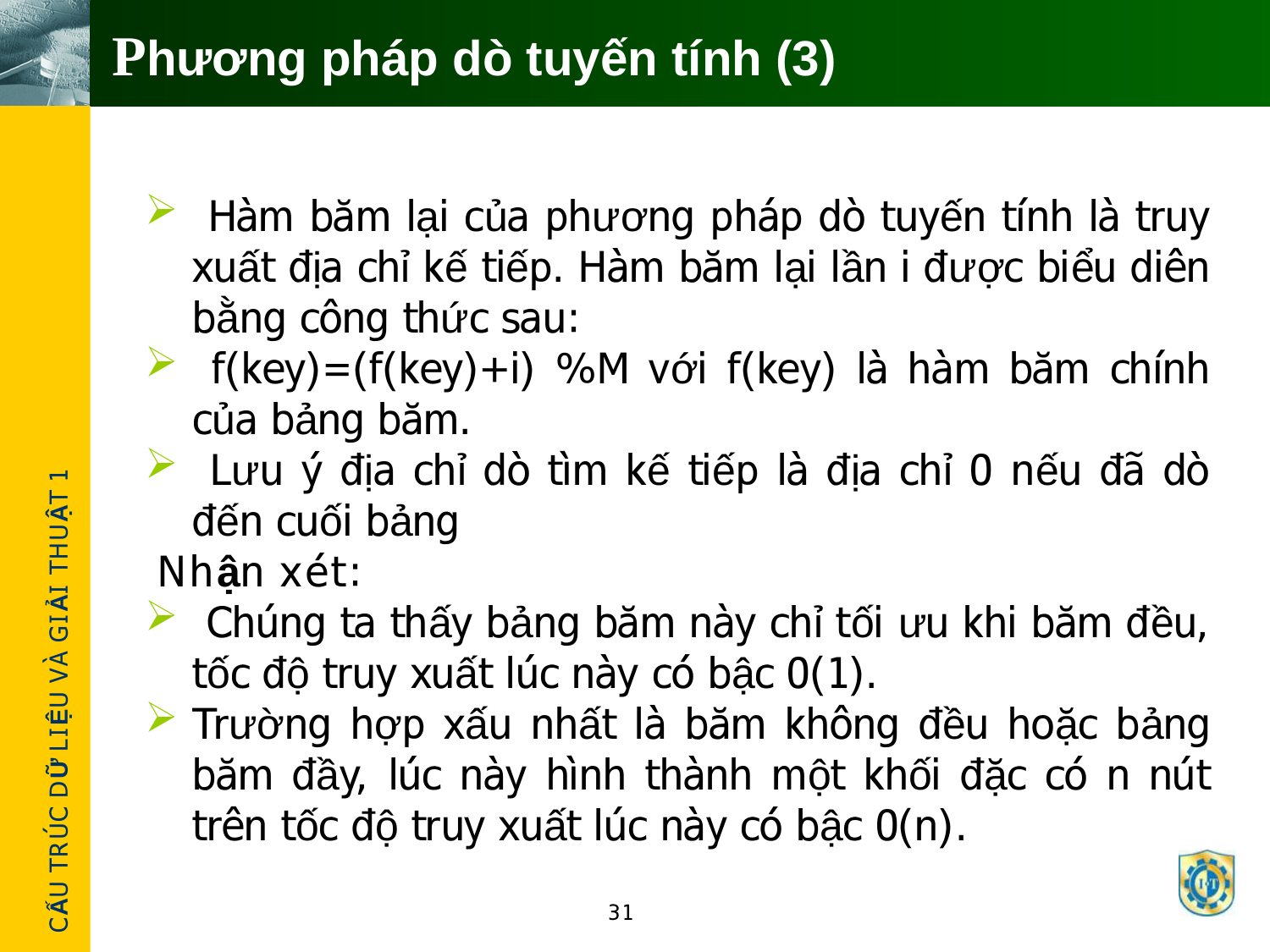

# Phương pháp dò tuyến tính (3)
 Hàm băm lại của phương pháp dò tuyến tính là truy xuất địa chỉ kế tiếp. Hàm băm lại lần i được biểu diên bằng công thức sau:
 f(key)=(f(key)+i) %M với f(key) là hàm băm chính của bảng băm.
 Lưu ý địa chỉ dò tìm kế tiếp là địa chỉ 0 nếu đã dò đến cuối bảng
 Nhận xét:
 Chúng ta thấy bảng băm này chỉ tối ưu khi băm đều, tốc độ truy xuất lúc này có bậc 0(1).
Trường hợp xấu nhất là băm không đều hoặc bảng băm đầy, lúc này hình thành một khối đặc có n nút trên tốc độ truy xuất lúc này có bậc 0(n).